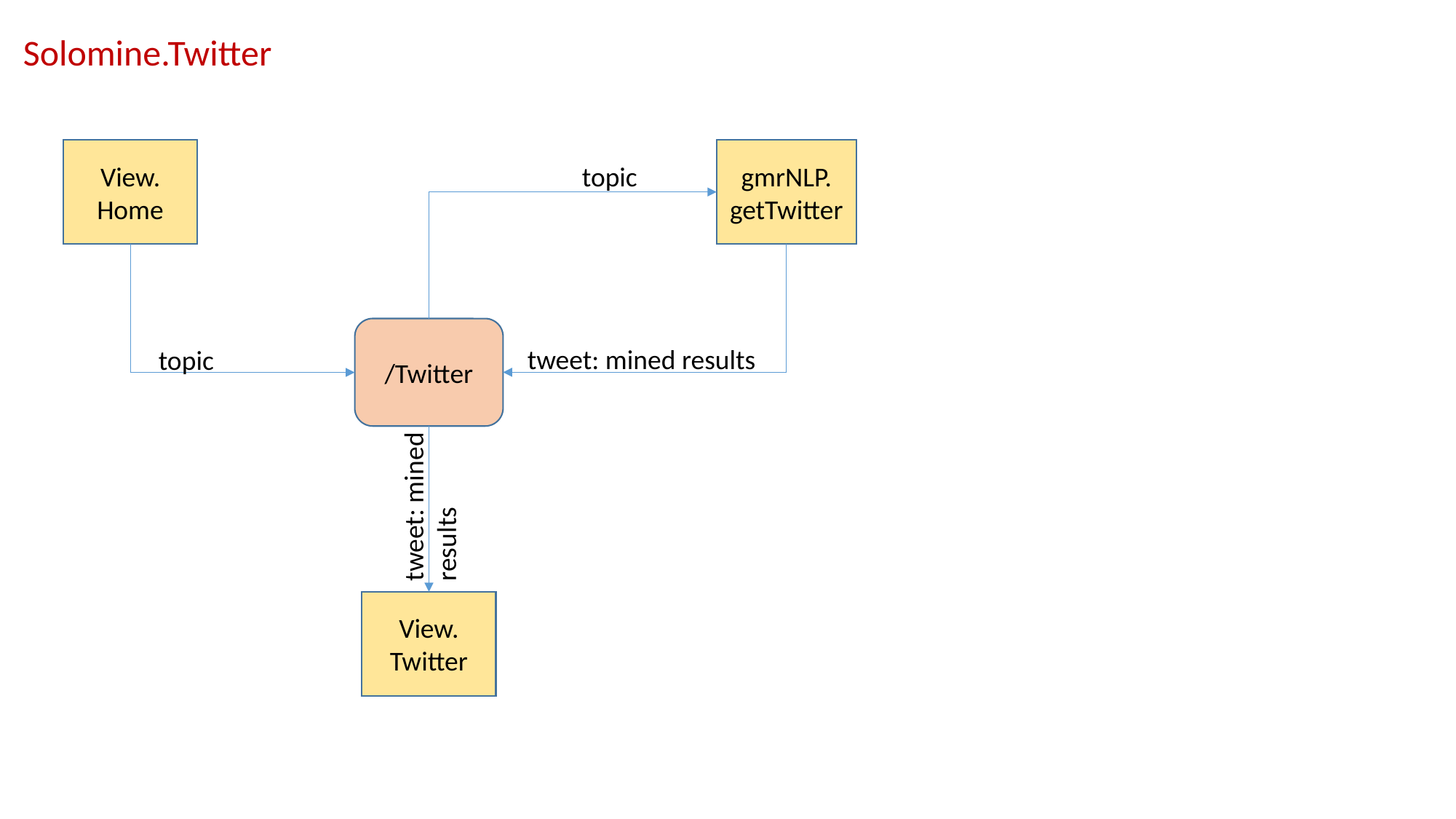

Solomine.Twitter
gmrNLP. getTwitter
View. Home
topic
/Twitter
tweet: mined results
topic
tweet: mined results
View. Twitter